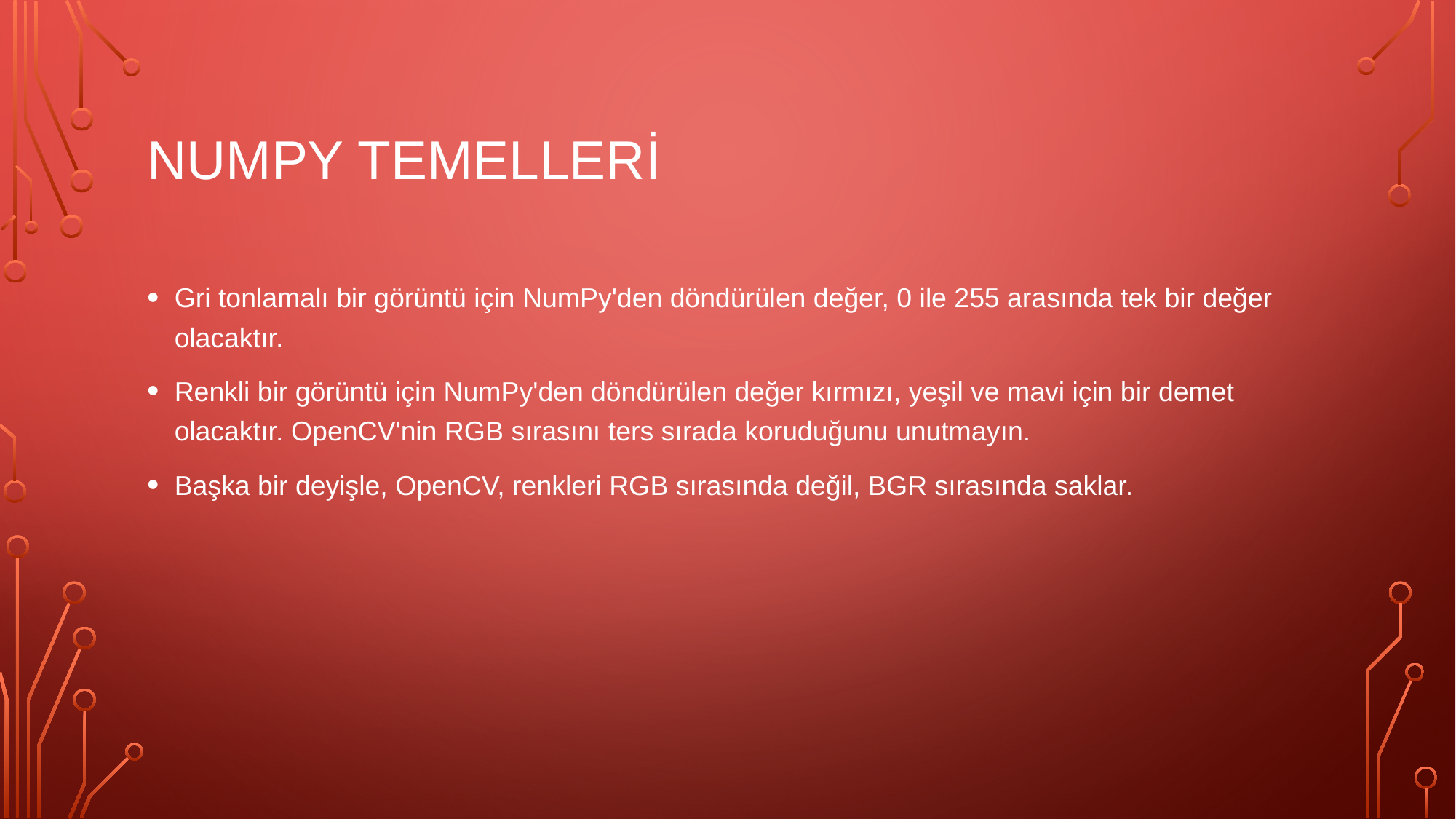

# Numpy temelleri
Gri tonlamalı bir görüntü için NumPy'den döndürülen değer, 0 ile 255 arasında tek bir değer olacaktır.
Renkli bir görüntü için NumPy'den döndürülen değer kırmızı, yeşil ve mavi için bir demet olacaktır. OpenCV'nin RGB sırasını ters sırada koruduğunu unutmayın.
Başka bir deyişle, OpenCV, renkleri RGB sırasında değil, BGR sırasında saklar.